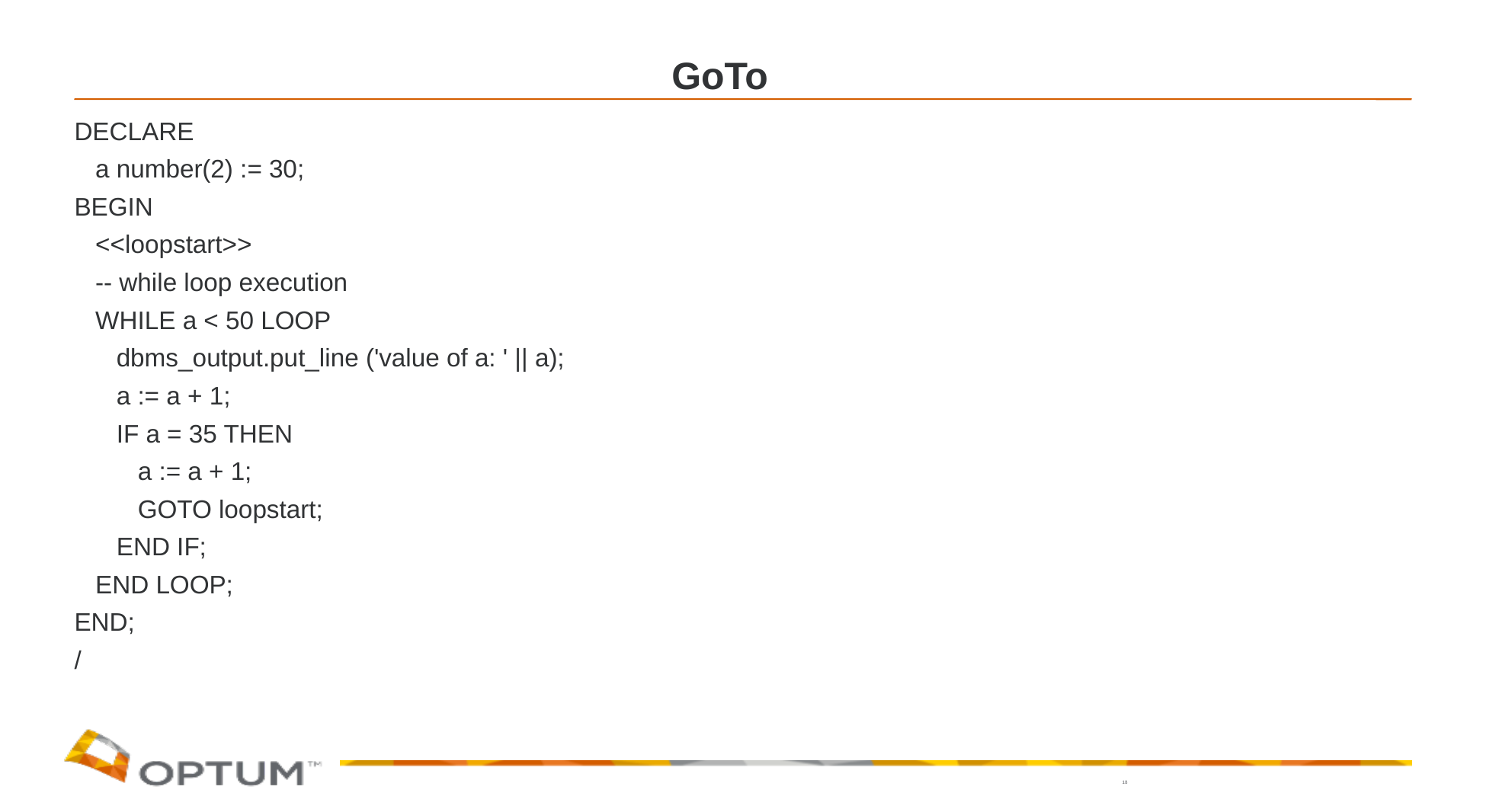

# GoTo
DECLARE
   a number(2) := 30;
BEGIN
   <<loopstart>>
   -- while loop execution
   WHILE a < 50 LOOP
      dbms_output.put_line ('value of a: ' || a);
      a := a + 1;
      IF a = 35 THEN
         a := a + 1;
         GOTO loopstart;
      END IF;
   END LOOP;
END;
/
18